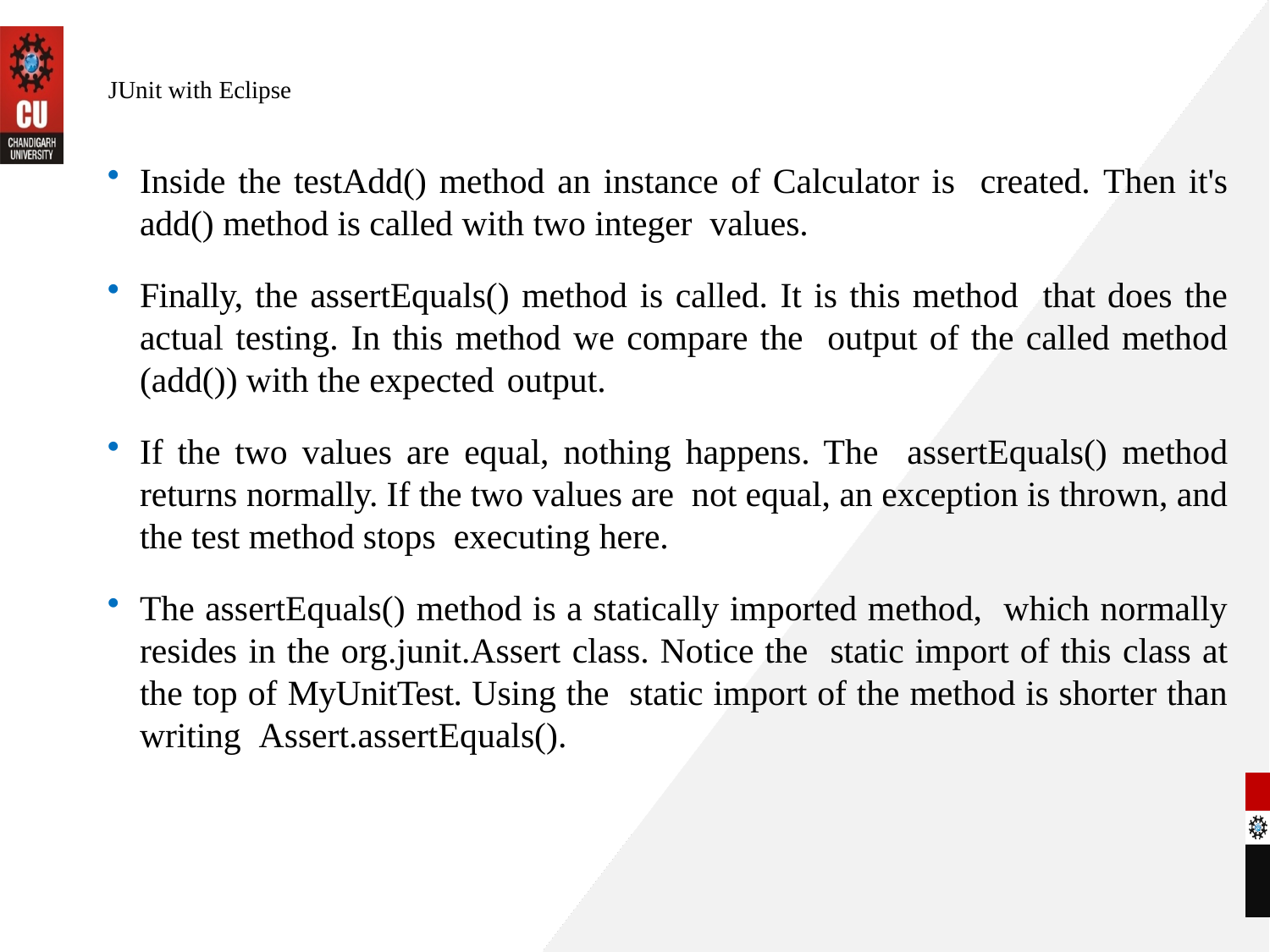

# JUnit with Eclipse
Inside the testAdd() method an instance of Calculator is  created. Then it's add() method is called with two integer  values.
Finally, the assertEquals() method is called. It is this method  that does the actual testing. In this method we compare the  output of the called method (add()) with the expected output.
If the two values are equal, nothing happens. The  assertEquals() method returns normally. If the two values are  not equal, an exception is thrown, and the test method stops  executing here.
The assertEquals() method is a statically imported method,  which normally resides in the org.junit.Assert class. Notice the  static import of this class at the top of MyUnitTest. Using the  static import of the method is shorter than writing  Assert.assertEquals().